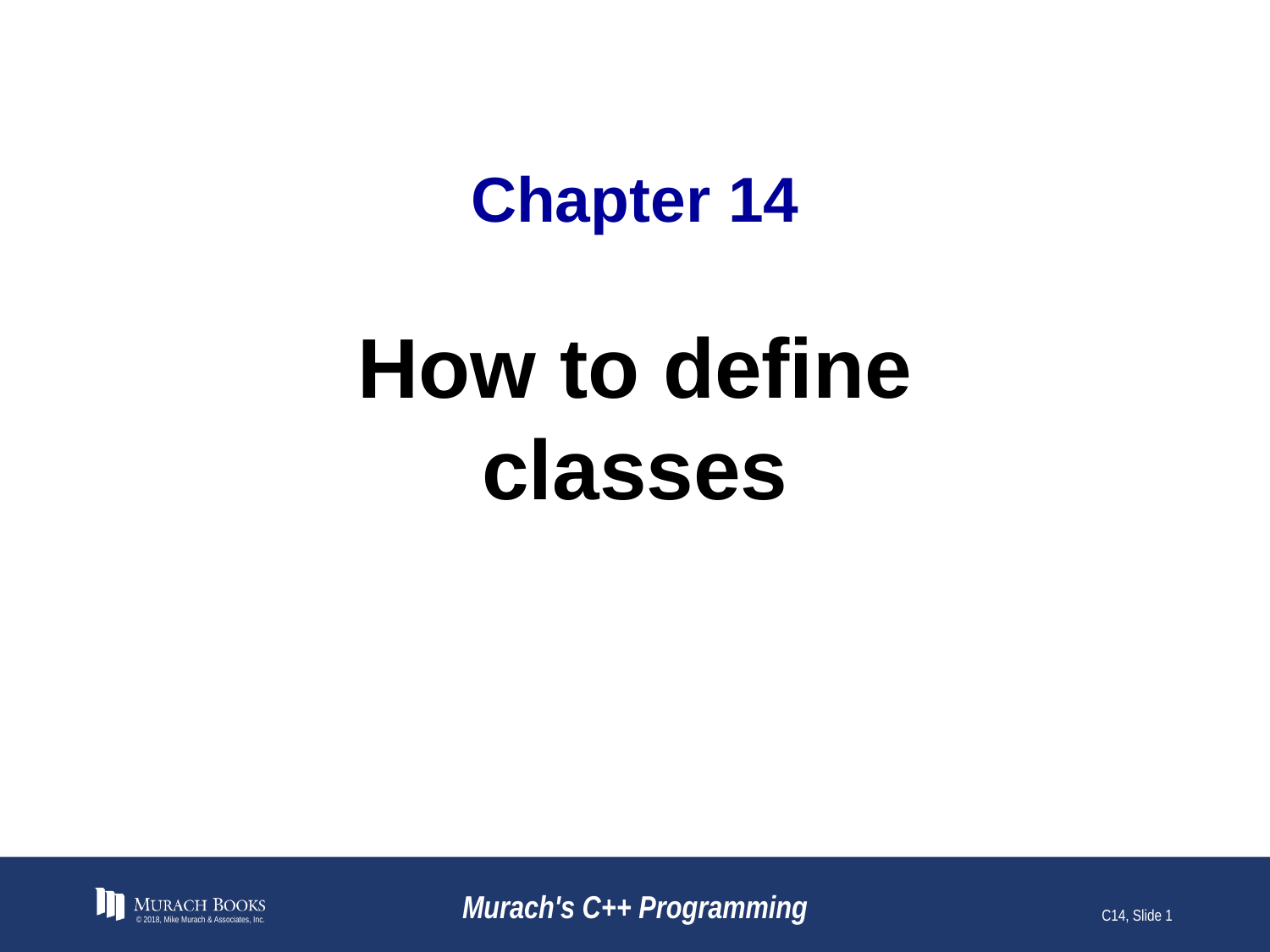

# Chapter 14
How to define classes

© 2018, Mike Murach & Associates, Inc.
Murach's C++ Programming

C14, Slide 1